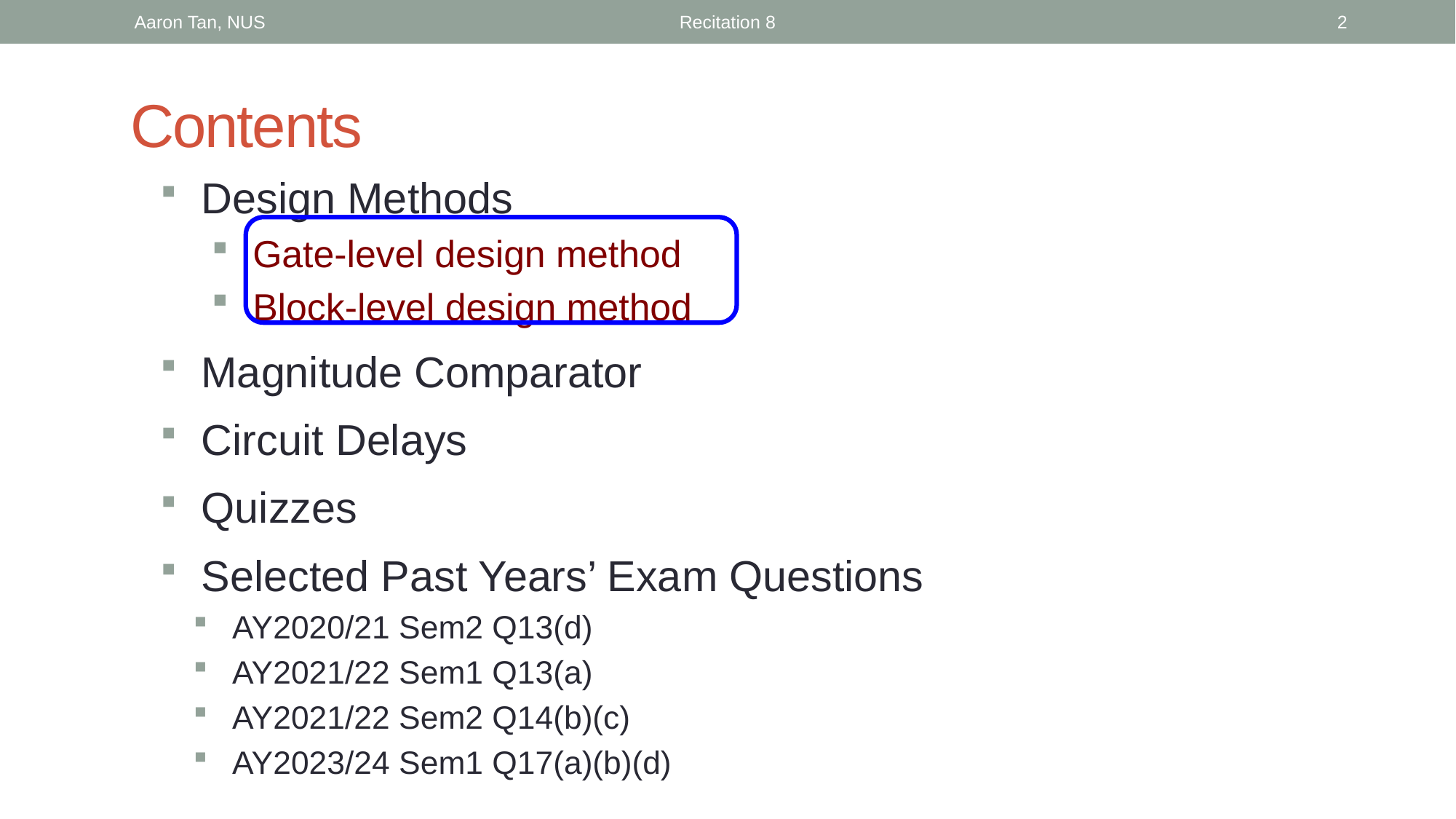

Aaron Tan, NUS
Recitation 8
2
# Contents
Design Methods
Gate-level design method
Block-level design method
Magnitude Comparator
Circuit Delays
Quizzes
Selected Past Years’ Exam Questions
AY2020/21 Sem2 Q13(d)
AY2021/22 Sem1 Q13(a)
AY2021/22 Sem2 Q14(b)(c)
AY2023/24 Sem1 Q17(a)(b)(d)